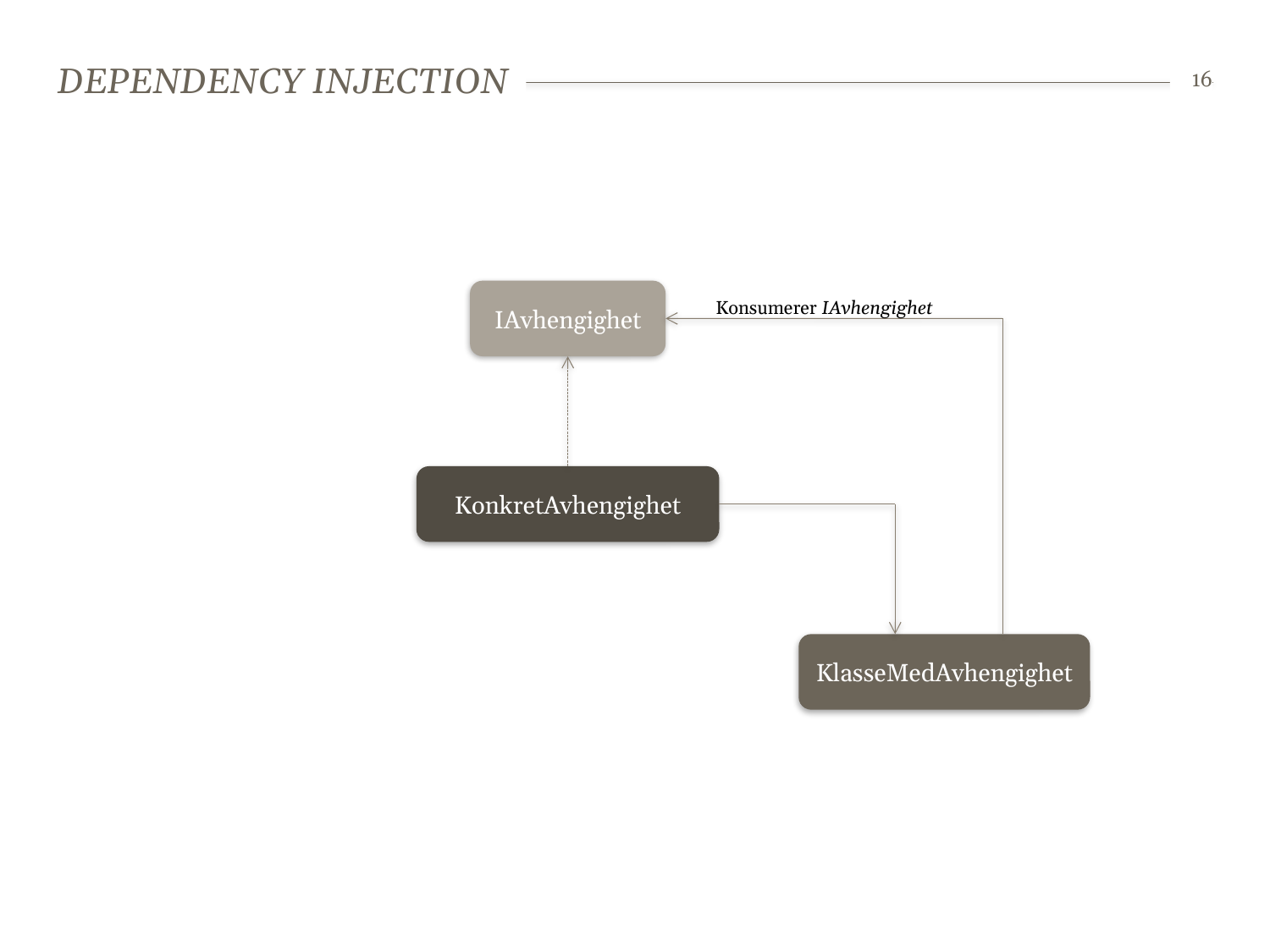

# Dependency injection
16
IAvhengighet
Konsumerer IAvhengighet
KonkretAvhengighet
KlasseMedAvhengighet